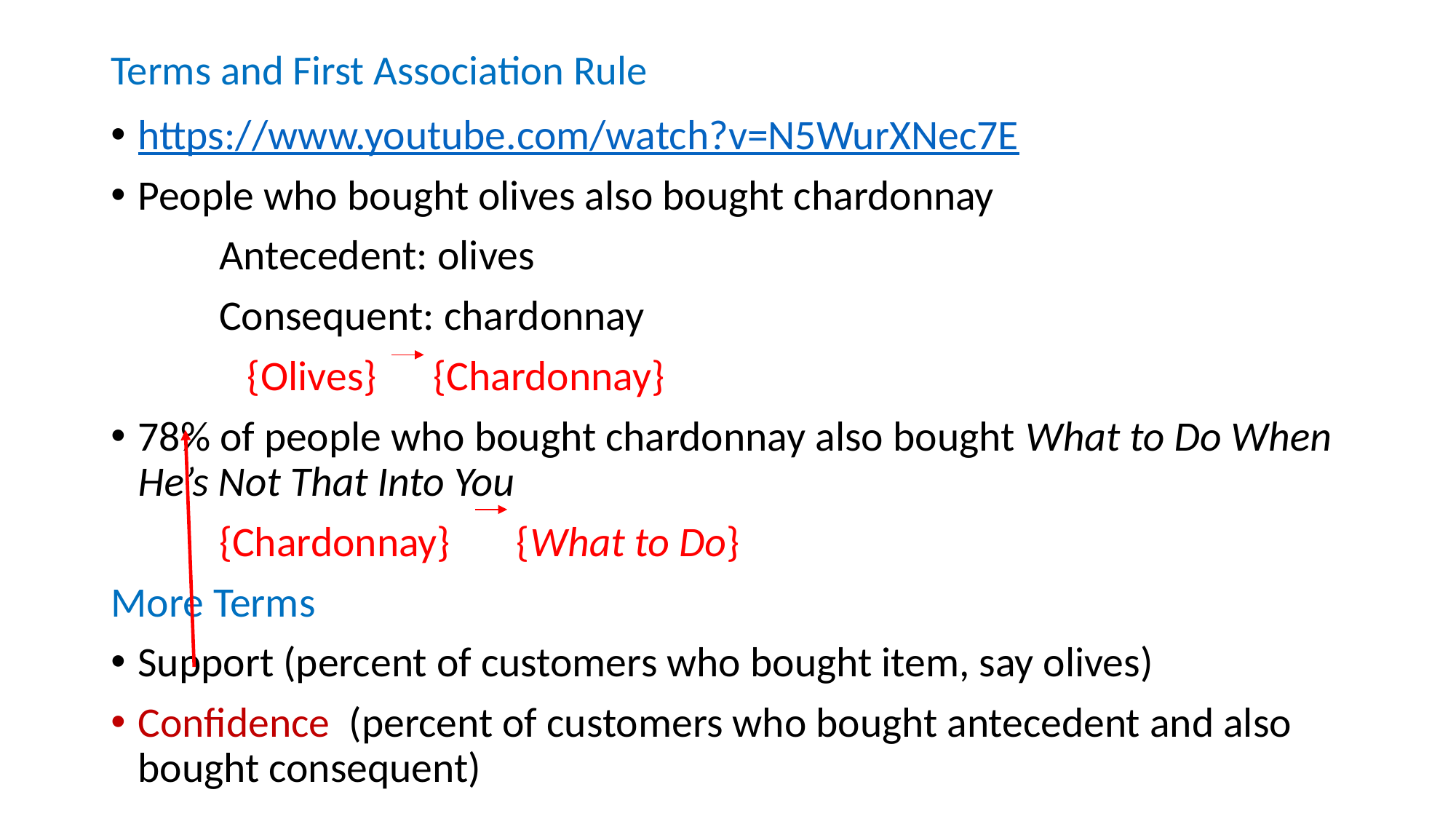

# Terms and First Association Rule
https://www.youtube.com/watch?v=N5WurXNec7E
People who bought olives also bought chardonnay
	Antecedent: olives
	Consequent: chardonnay
	   {Olives}      {Chardonnay}
78% of people who bought chardonnay also bought What to Do When He’s Not That Into You
	{Chardonnay}       {What to Do}
More Terms
Support (percent of customers who bought item, say olives)
Confidence  (percent of customers who bought antecedent and also bought consequent)